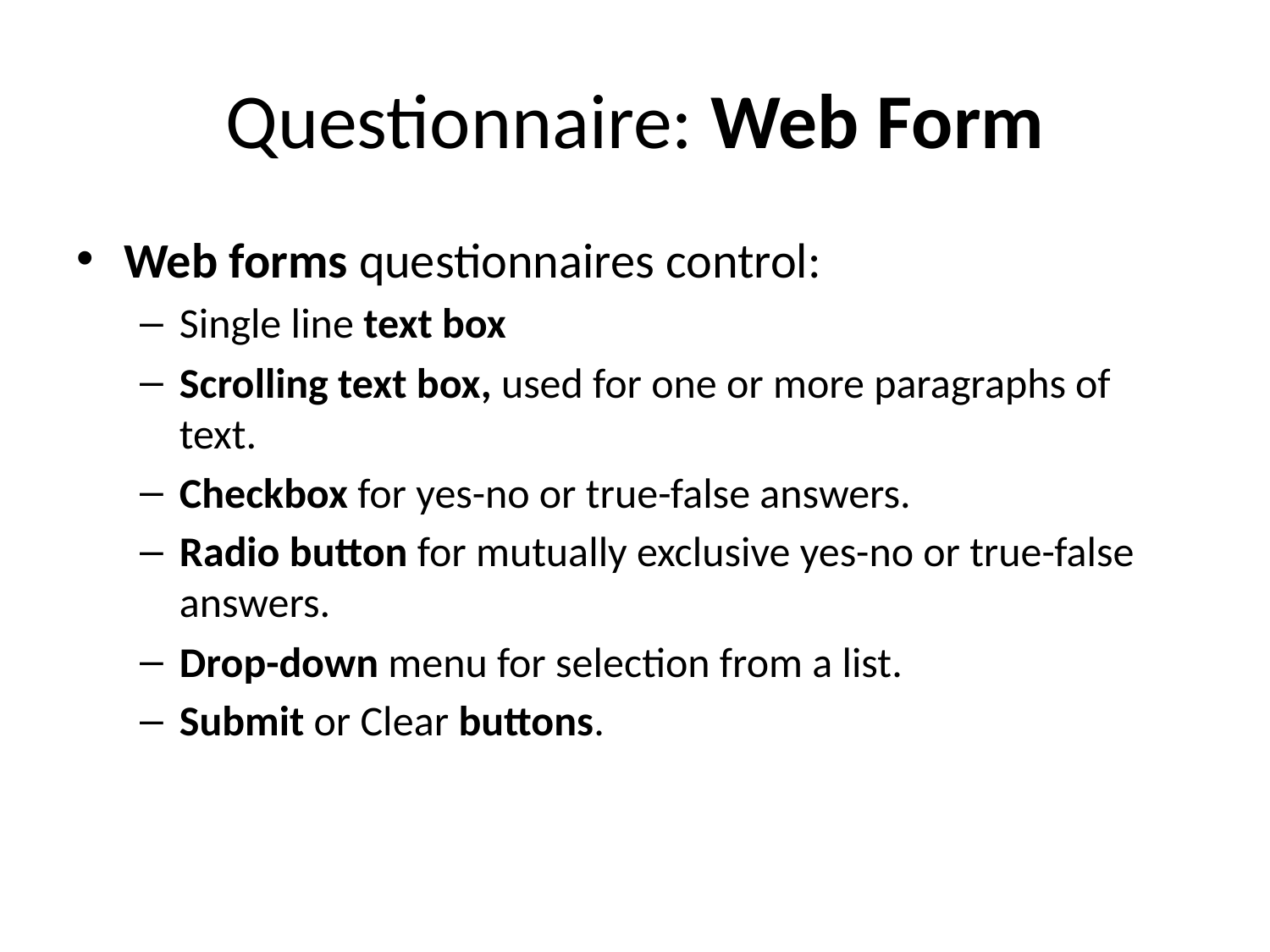

# Questionnaire: Web Form
Web forms questionnaires control:
Single line text box
Scrolling text box, used for one or more paragraphs of text.
Checkbox for yes-no or true-false answers.
Radio button for mutually exclusive yes-no or true-false answers.
Drop-down menu for selection from a list.
Submit or Clear buttons.